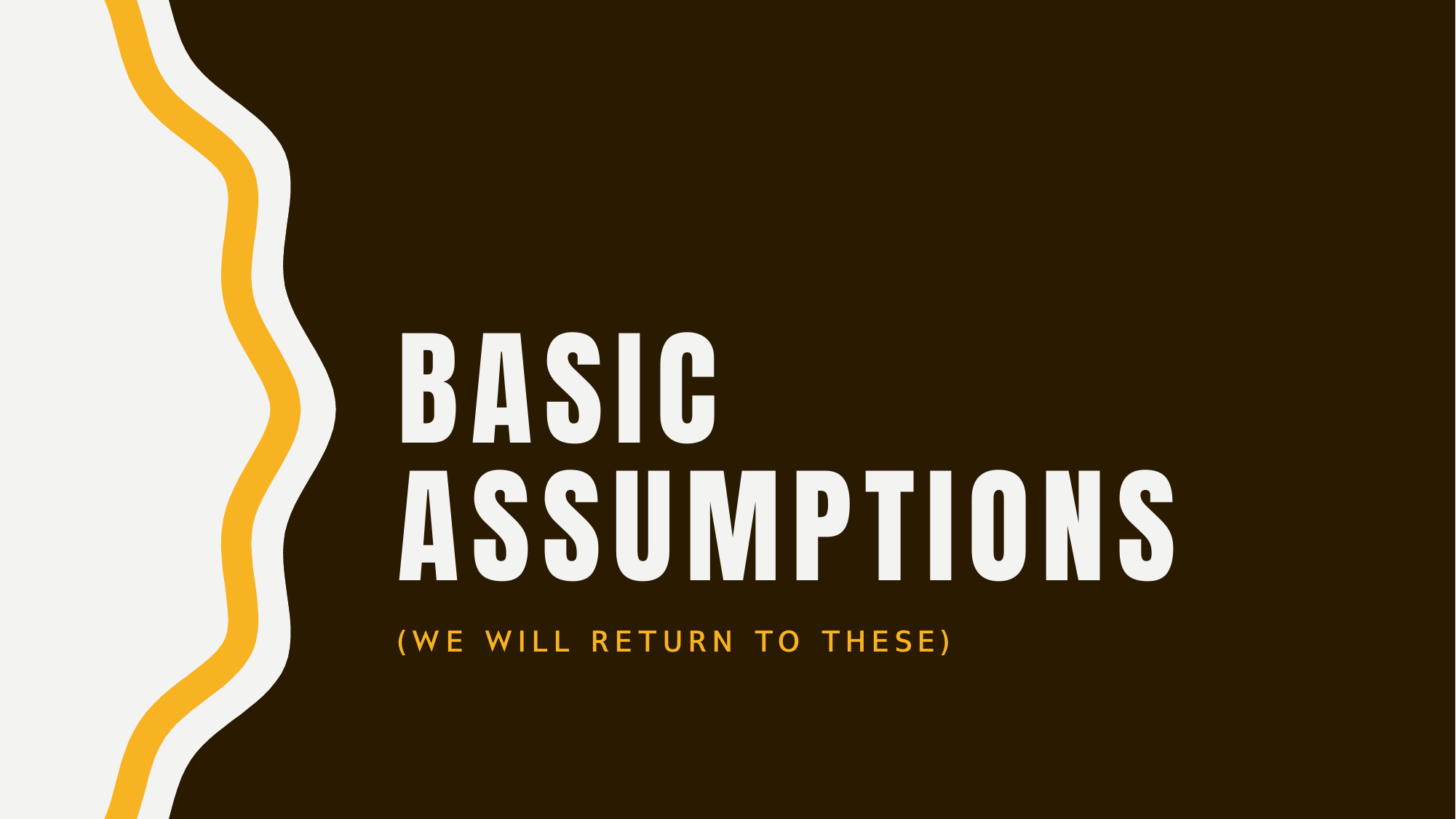

# Basic assumptions
(We will return to these)